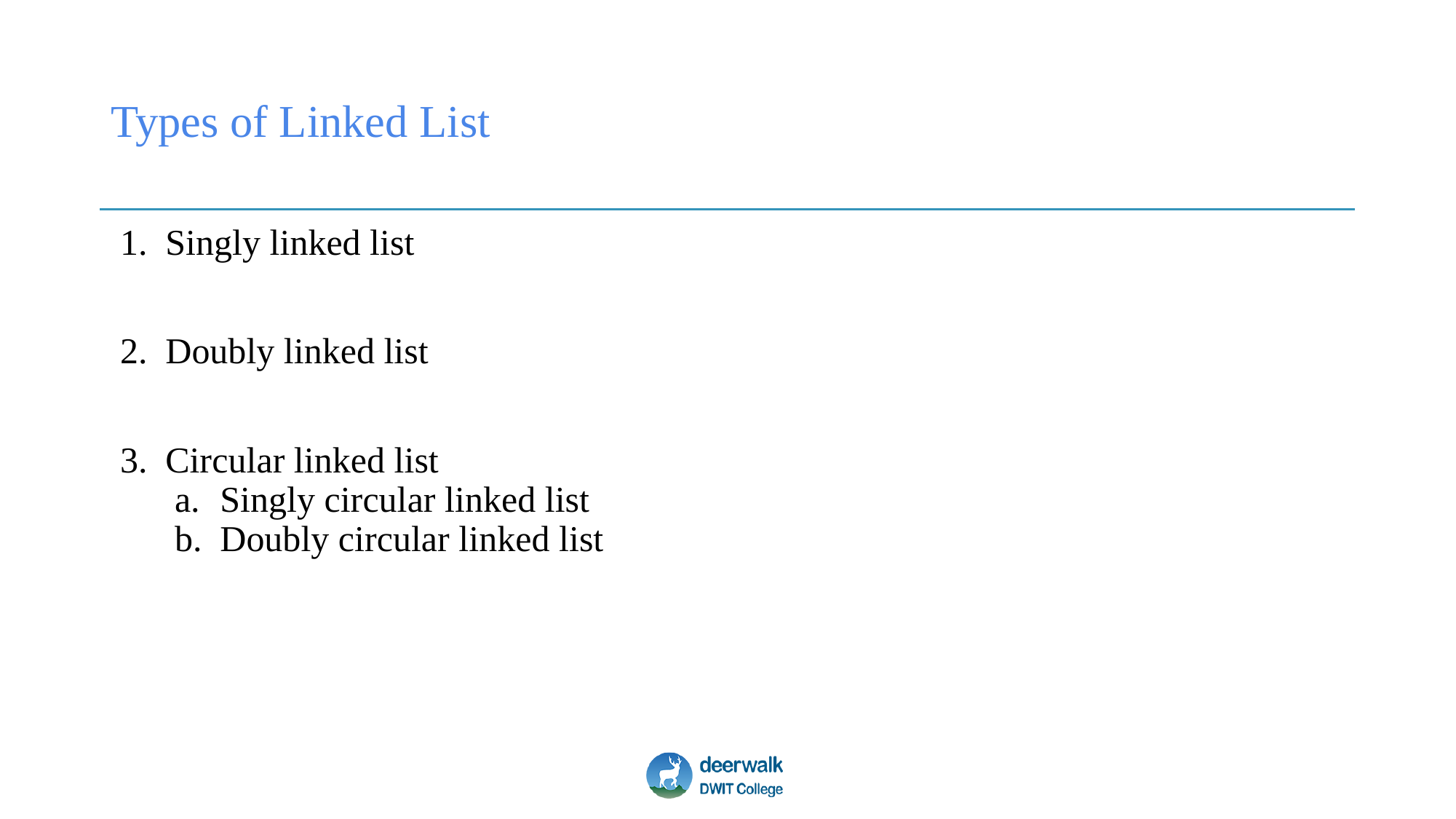

# Types of Linked List
Singly linked list

Doubly linked list

Circular linked list
Singly circular linked list
Doubly circular linked list